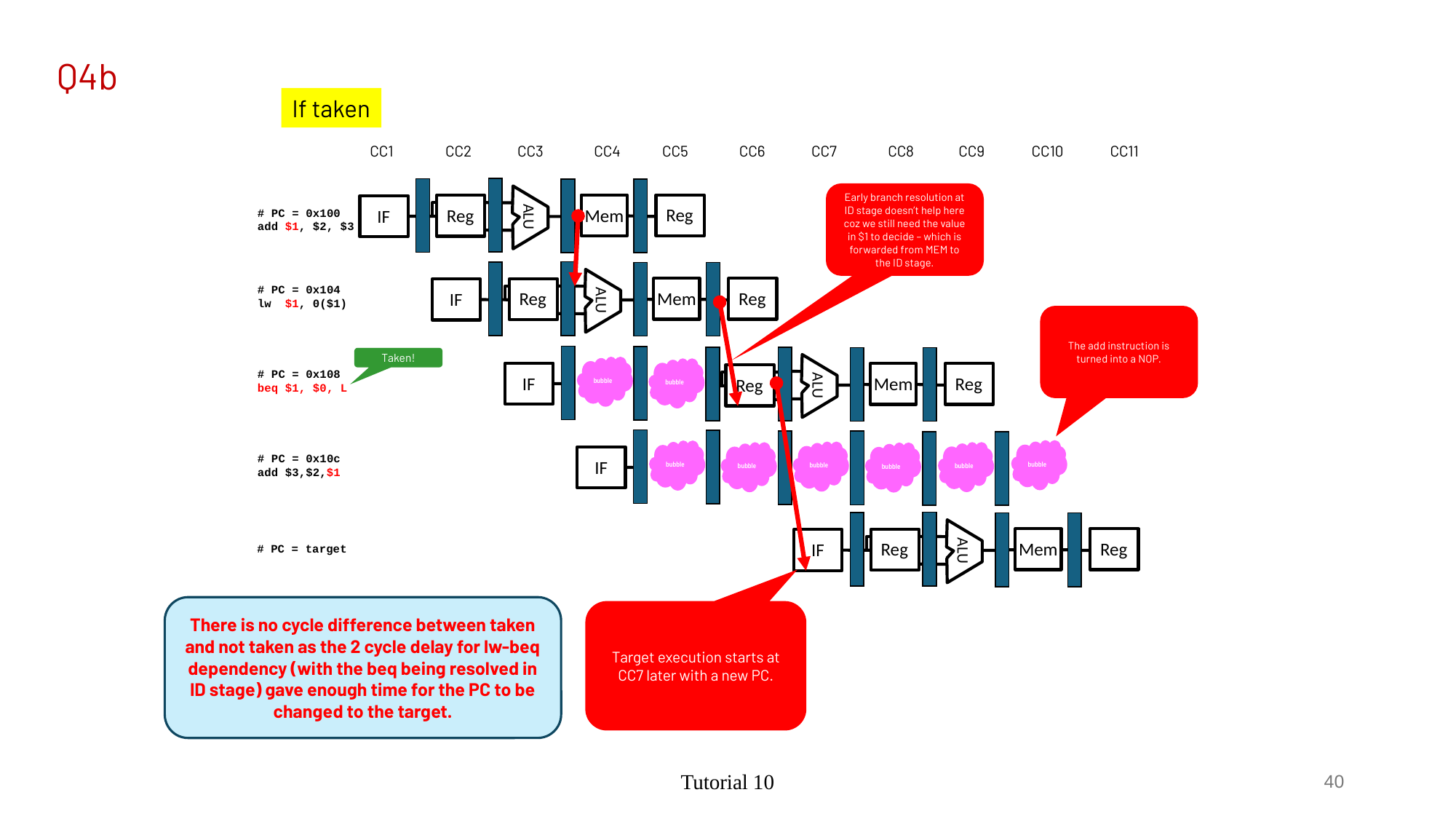

Q4b
If taken
CC1
CC2
CC3
CC4
CC5
CC6
CC7
CC8
CC9
CC10
CC11

Reg
Mem
Reg
IF

ALU

Early branch resolution at ID stage doesn’t help here coz we still need the value in $1 to decide – which is forwarded from MEM to the ID stage.
# PC = 0x100
add $1, $2, $3

Reg
Mem
Reg
IF

ALU

# PC = 0x104
lw  $1, 0($1)
The add instruction is turned into a NOP.

Reg
Mem

ALU

Taken!
bubble
bubble
# PC = 0x108
beq $1, $0, L

IF
Reg

bubble
bubble

IF

bubble
bubble
bubble
bubble
# PC = 0x10c
add $3,$2,$1

Reg
Mem
Reg
IF

ALU

# PC = target

There is no cycle difference between taken and not taken as the 2 cycle delay for lw-beq dependency (with the beq being resolved in ID stage) gave enough time for the PC to be changed to the target.
Target execution starts at CC7 later with a new PC.
Tutorial 10
40